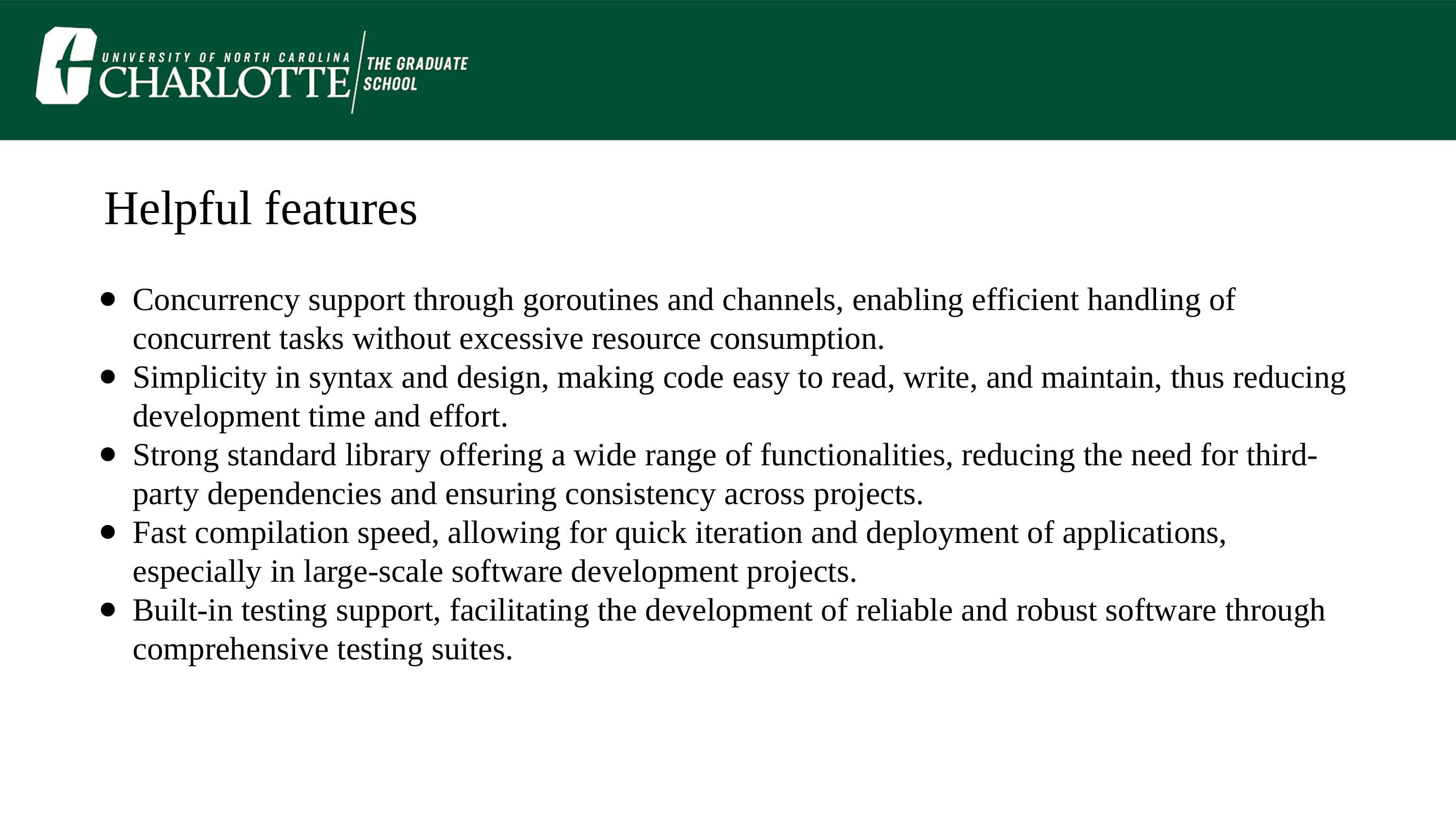

Helpful features

Concurrency support through goroutines and channels, enabling efficient handling of concurrent tasks without excessive resource consumption.
Simplicity in syntax and design, making code easy to read, write, and maintain, thus reducing development time and effort.
Strong standard library offering a wide range of functionalities, reducing the need for third-party dependencies and ensuring consistency across projects.
Fast compilation speed, allowing for quick iteration and deployment of applications, especially in large-scale software development projects.
Built-in testing support, facilitating the development of reliable and robust software through comprehensive testing suites.
#